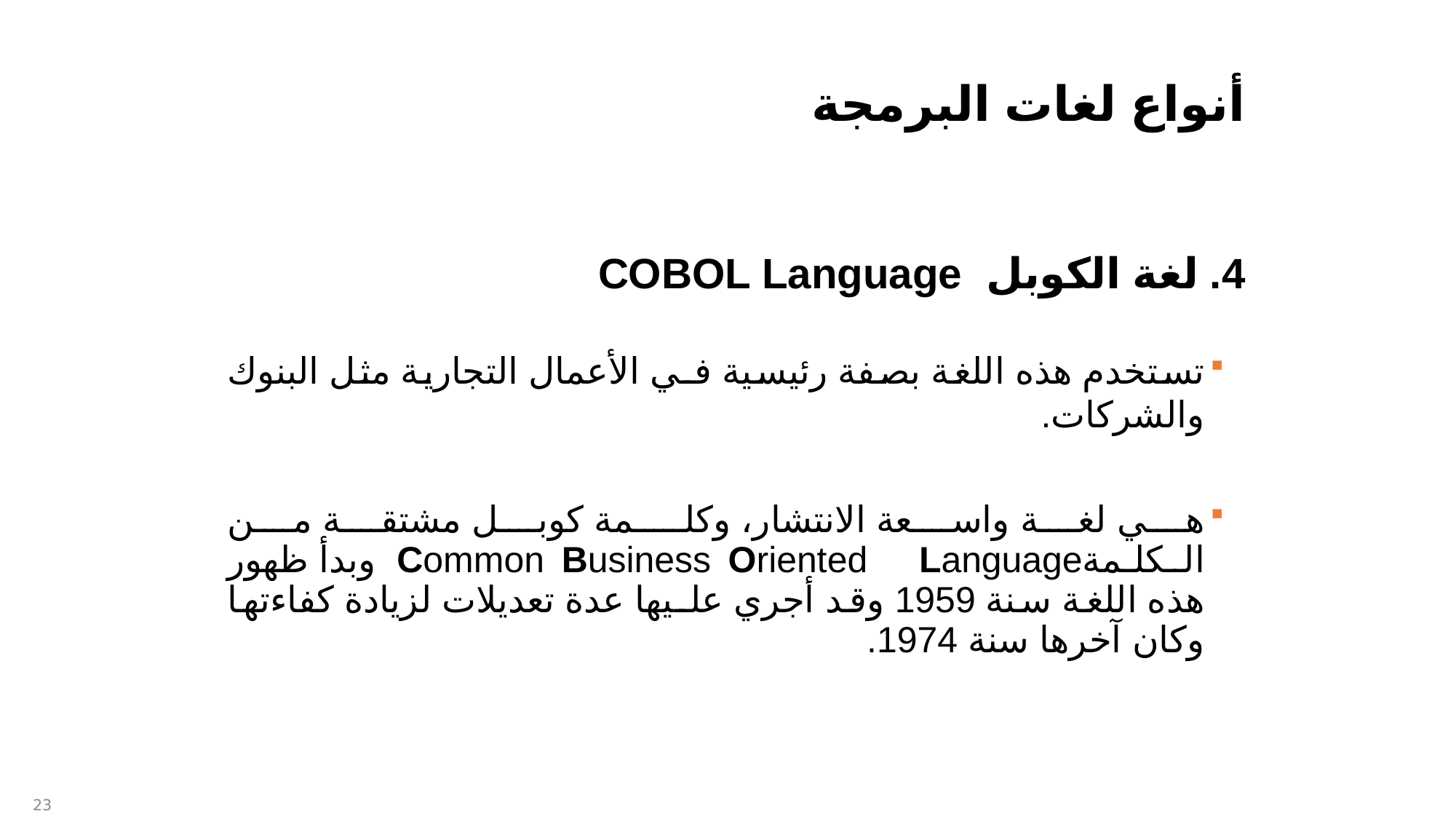

أنواع لغات البرمجة

4. لغة الكوبل  COBOL Language

تستخدم هذه اللغة بصفة رئيسية فـي الأعمال التجارية مثل البنوك والشركات.

هي لغة واسعة الانتشار، وكلـمة كوبل مشتقة من الـكلـمةCommon Business Oriented   Language  وبدأ ظهور هذه اللغة سنة 1959 وقد أجري علـيها عدة تعديلات لزيادة كفاءتها وكان آخرها سنة 1974.
23